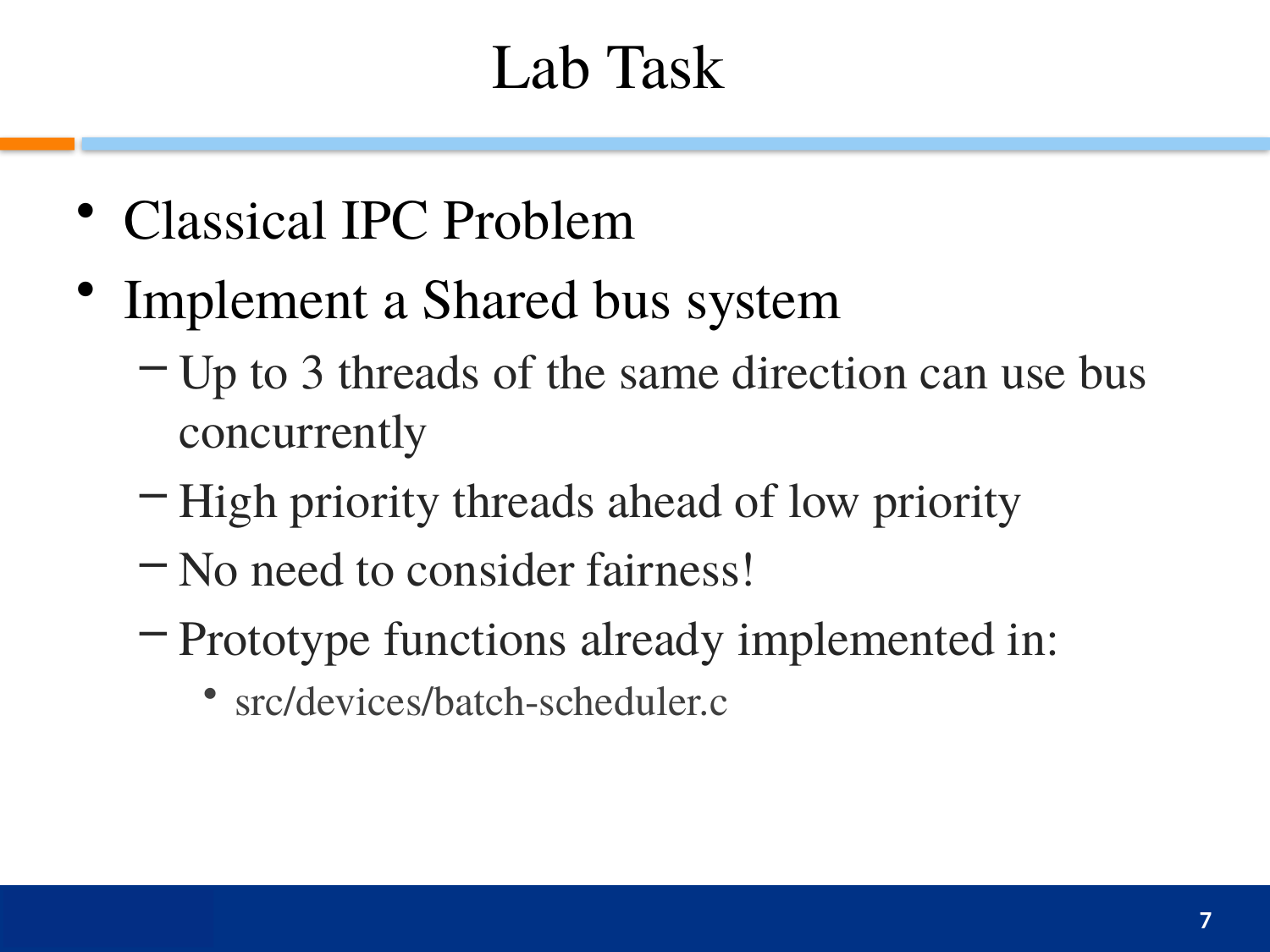

# Lab Task
Classical IPC Problem
Implement a Shared bus system
Up to 3 threads of the same direction can use bus concurrently
High priority threads ahead of low priority
No need to consider fairness!
Prototype functions already implemented in:
src/devices/batch-scheduler.c